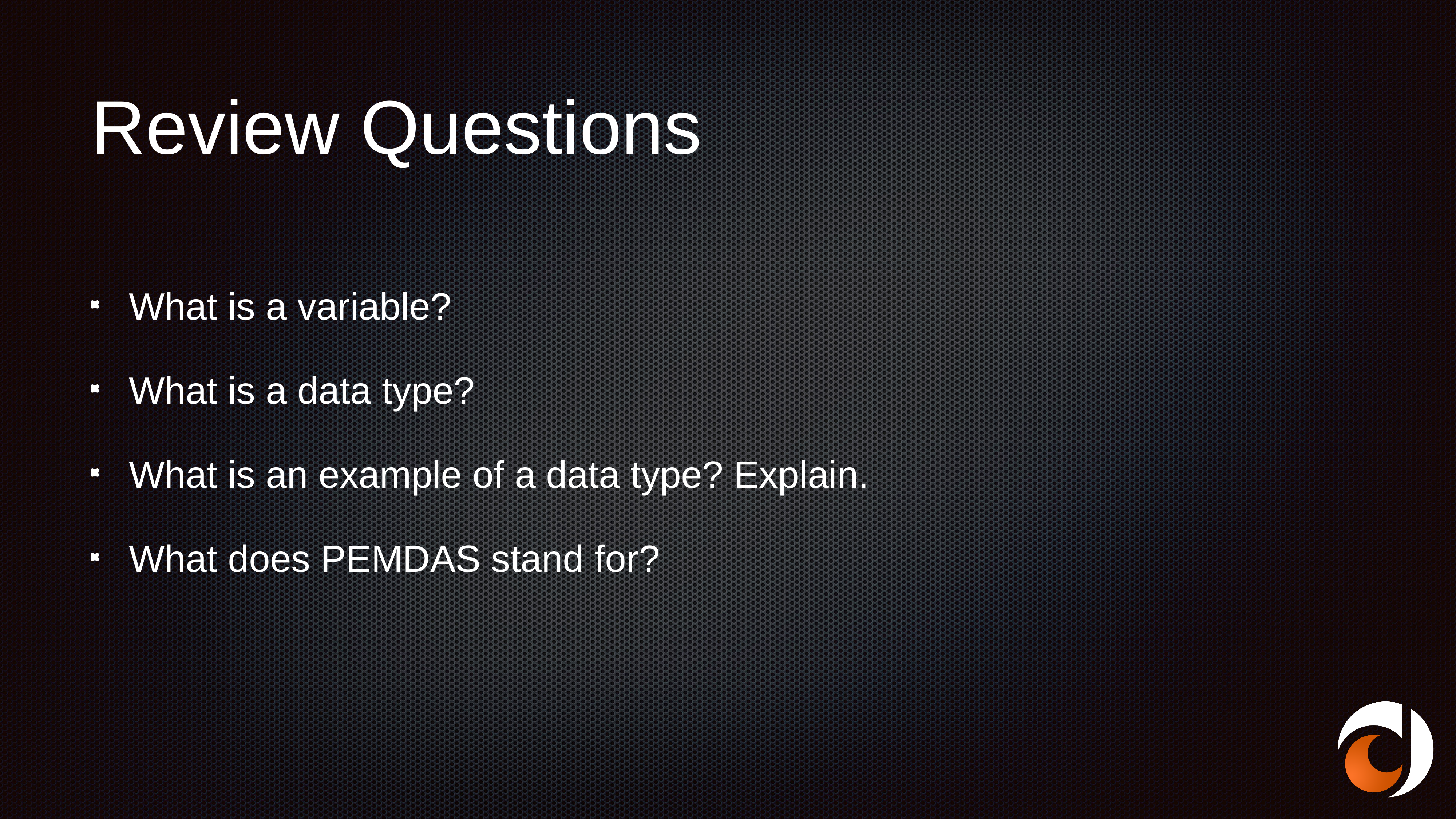

# Review Questions
What is a variable?
What is a data type?
What is an example of a data type? Explain.
What does PEMDAS stand for?